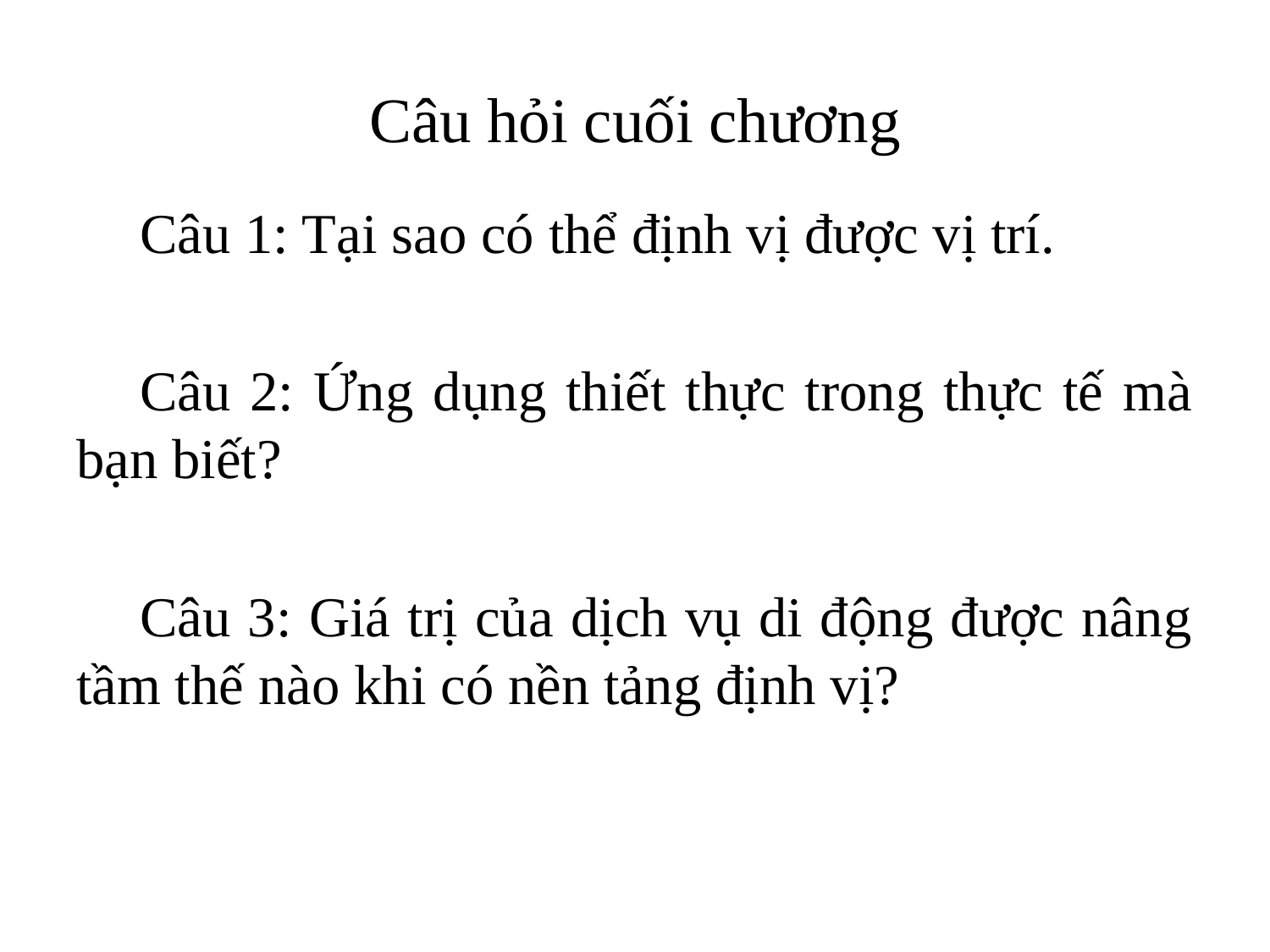

# Câu hỏi cuối chương
Câu 1: Tại sao có thể định vị được vị trí.

Câu 2: Ứng dụng thiết thực trong thực tế mà bạn biết?

Câu 3: Giá trị của dịch vụ di động được nâng tầm thế nào khi có nền tảng định vị?